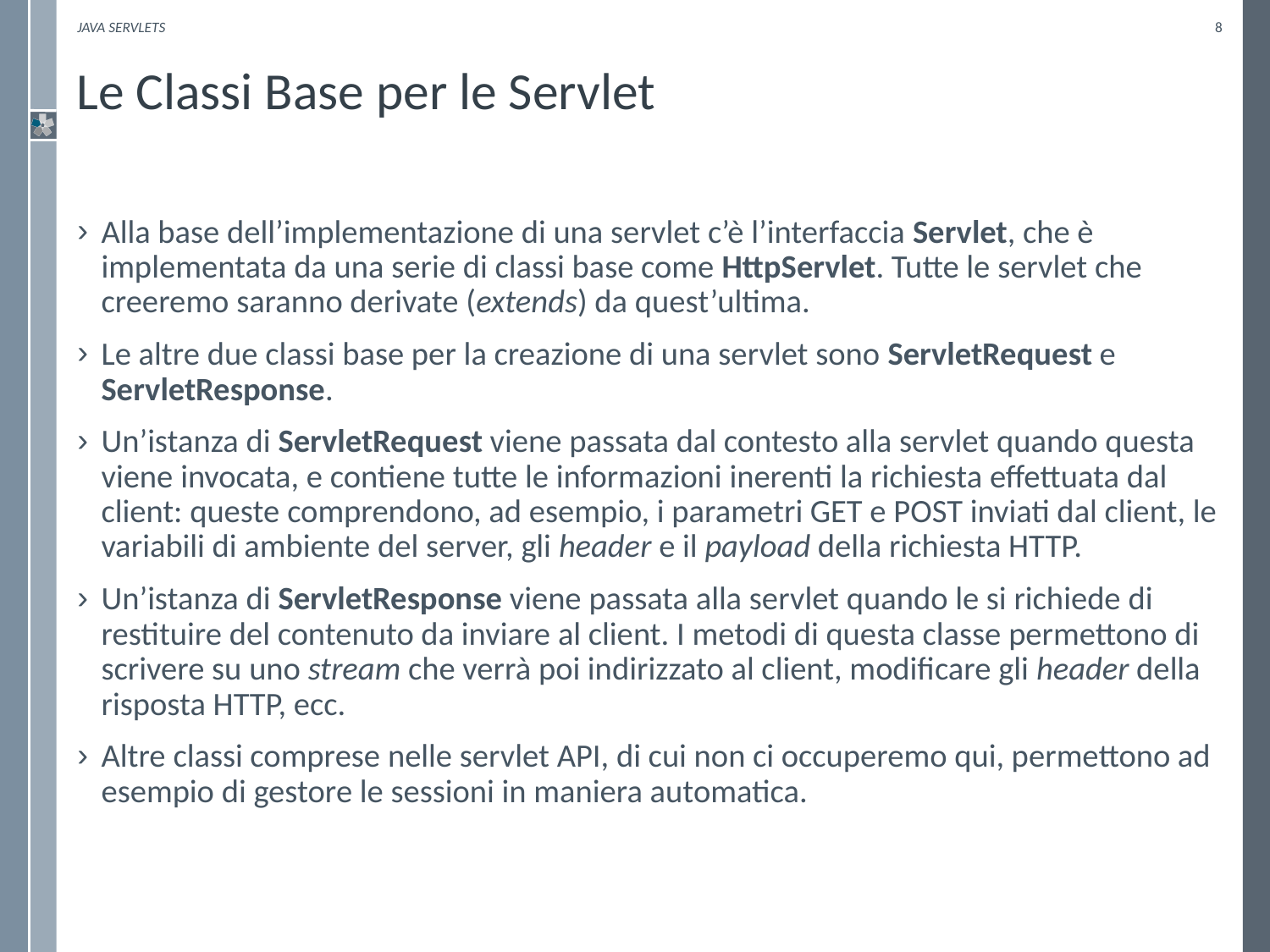

Java Servlets
8
# Le Classi Base per le Servlet
Alla base dell’implementazione di una servlet c’è l’interfaccia Servlet, che è implementata da una serie di classi base come HttpServlet. Tutte le servlet che creeremo saranno derivate (extends) da quest’ultima.
Le altre due classi base per la creazione di una servlet sono ServletRequest e ServletResponse.
Un’istanza di ServletRequest viene passata dal contesto alla servlet quando questa viene invocata, e contiene tutte le informazioni inerenti la richiesta effettuata dal client: queste comprendono, ad esempio, i parametri GET e POST inviati dal client, le variabili di ambiente del server, gli header e il payload della richiesta HTTP.
Un’istanza di ServletResponse viene passata alla servlet quando le si richiede di restituire del contenuto da inviare al client. I metodi di questa classe permettono di scrivere su uno stream che verrà poi indirizzato al client, modificare gli header della risposta HTTP, ecc.
Altre classi comprese nelle servlet API, di cui non ci occuperemo qui, permettono ad esempio di gestore le sessioni in maniera automatica.